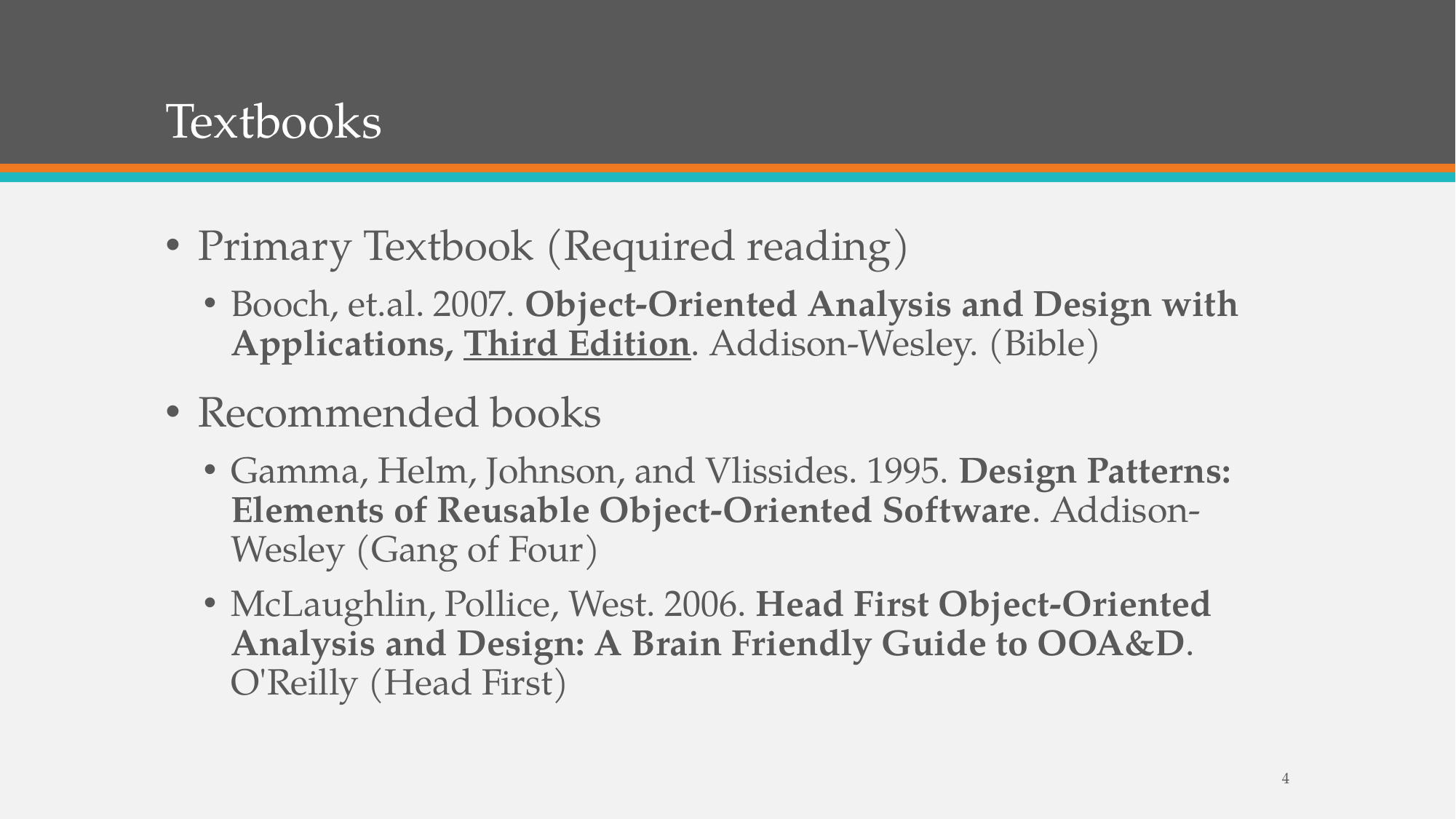

# Textbooks
Primary Textbook (Required reading)
Booch, et.al. 2007. Object-Oriented Analysis and Design with Applications, Third Edition. Addison-Wesley. (Bible)
Recommended books
Gamma, Helm, Johnson, and Vlissides. 1995. Design Patterns: Elements of Reusable Object-Oriented Software. Addison-Wesley (Gang of Four)
McLaughlin, Pollice, West. 2006. Head First Object-Oriented Analysis and Design: A Brain Friendly Guide to OOA&D. O'Reilly (Head First)
4